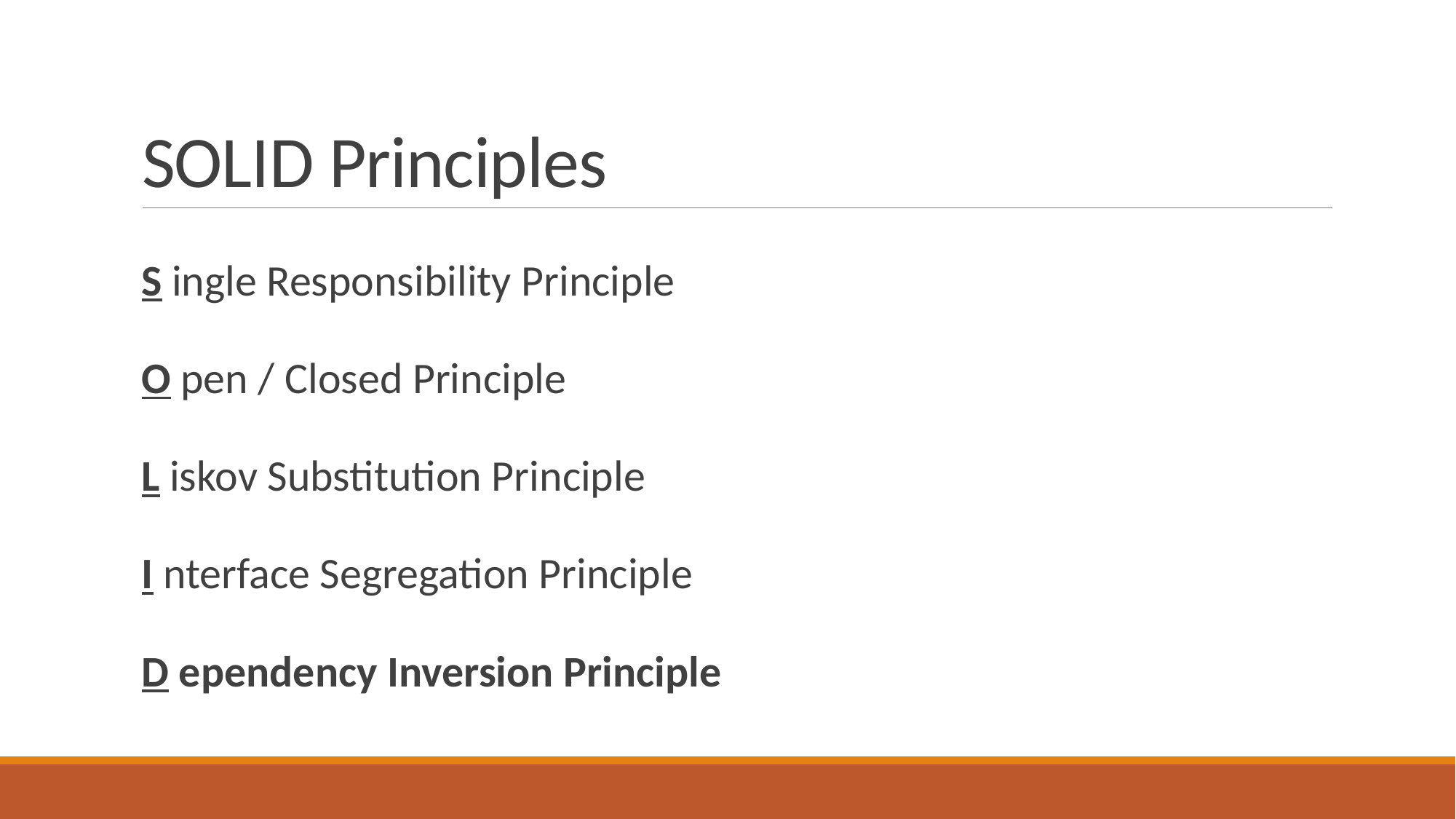

# SOLID Principles
S ingle Responsibility Principle
O pen / Closed Principle
L iskov Substitution Principle
I nterface Segregation Principle
D ependency Inversion Principle